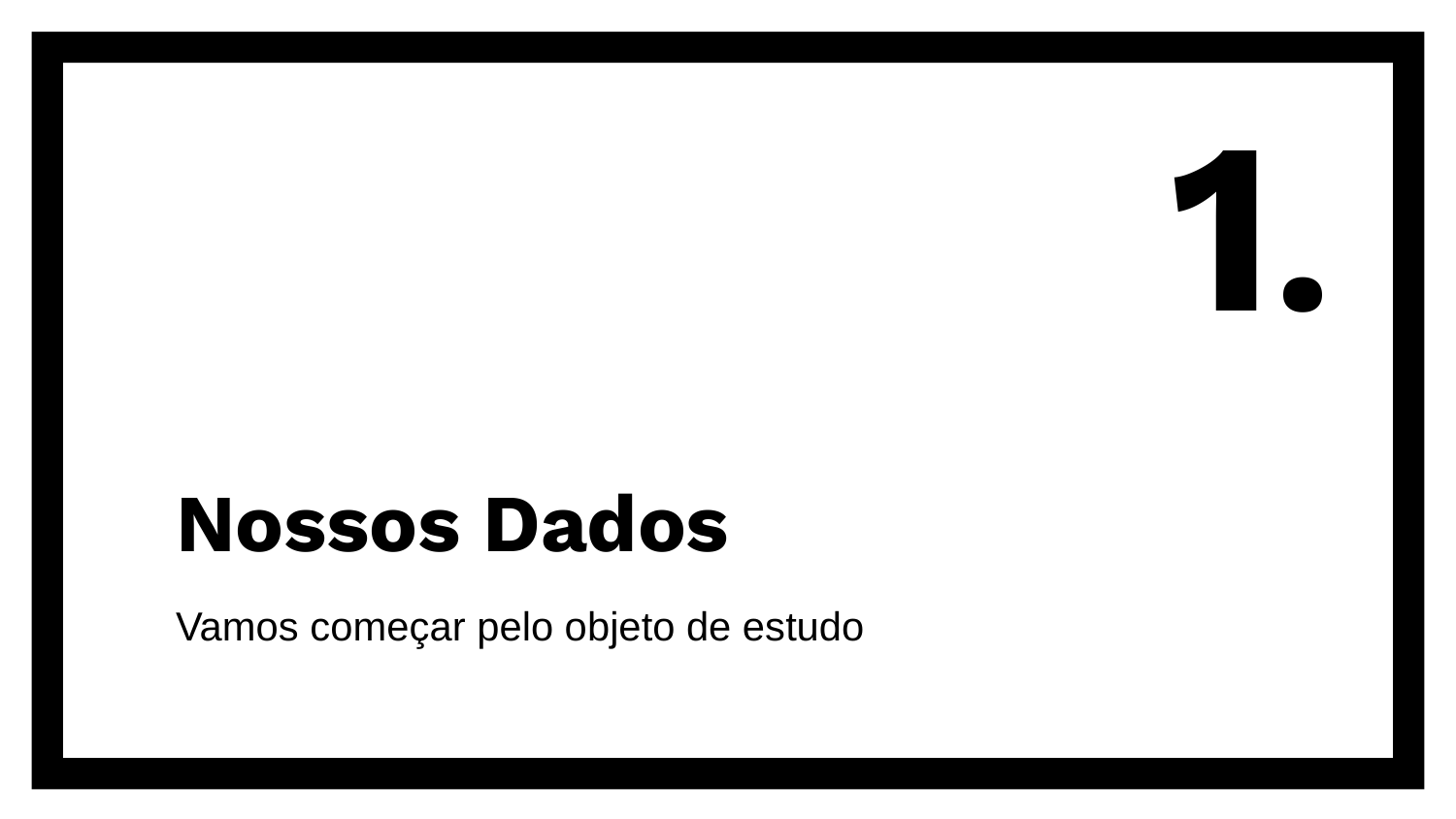

1.
# Nossos Dados
Vamos começar pelo objeto de estudo